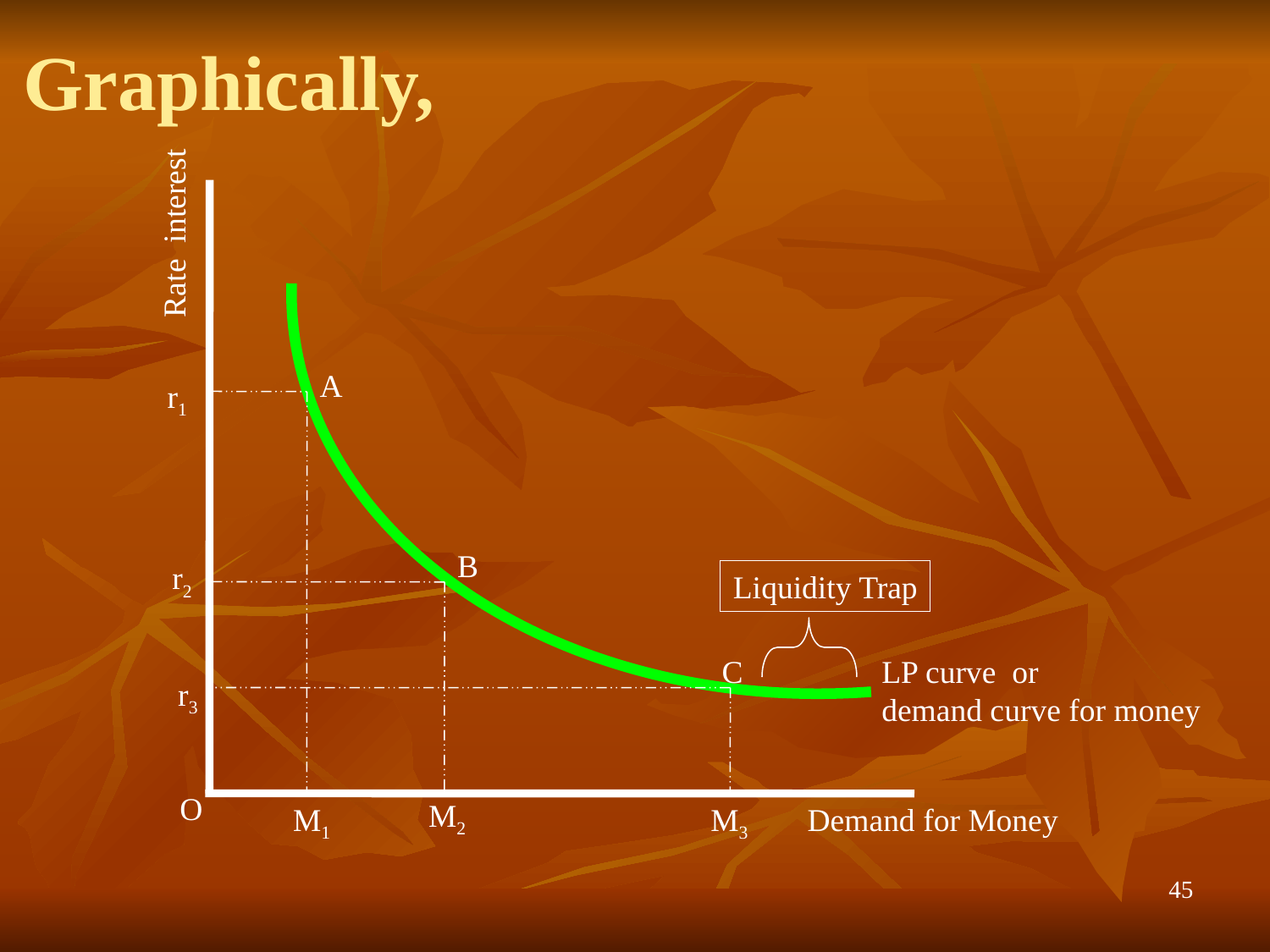

# Graphically,

Rate  interest
A
r1
B
r2
Liquidity Trap

C
LP curve  or
demand curve for money
r3
O
M2
M1
M3
Demand for Money
45